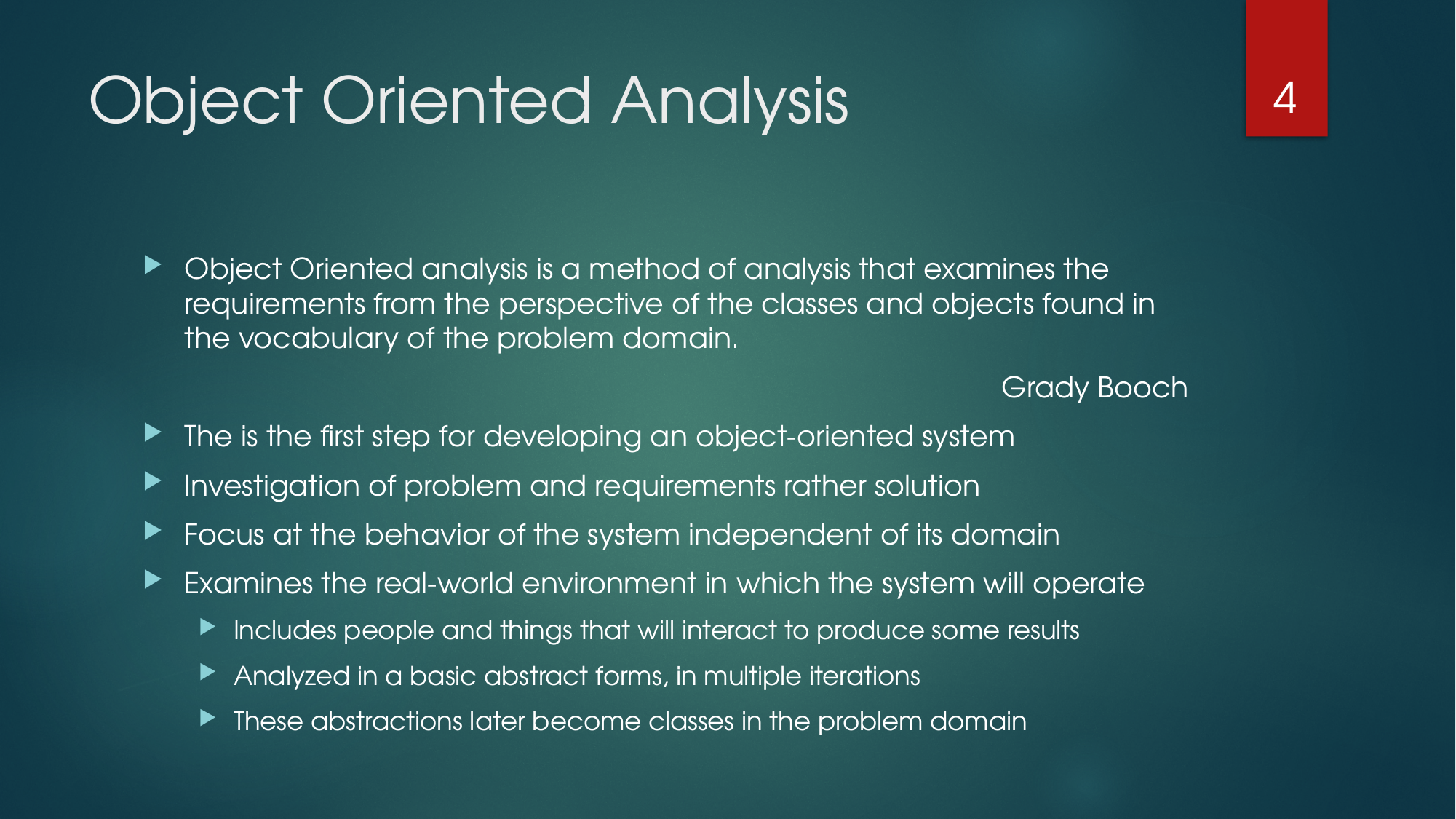

4
# Object Oriented Analysis
Object Oriented analysis is a method of analysis that examines the requirements from the perspective of the classes and objects found in the vocabulary of the problem domain.
Grady Booch
The is the first step for developing an object-oriented system
Investigation of problem and requirements rather solution
Focus at the behavior of the system independent of its domain
Examines the real-world environment in which the system will operate
Includes people and things that will interact to produce some results
Analyzed in a basic abstract forms, in multiple iterations
These abstractions later become classes in the problem domain